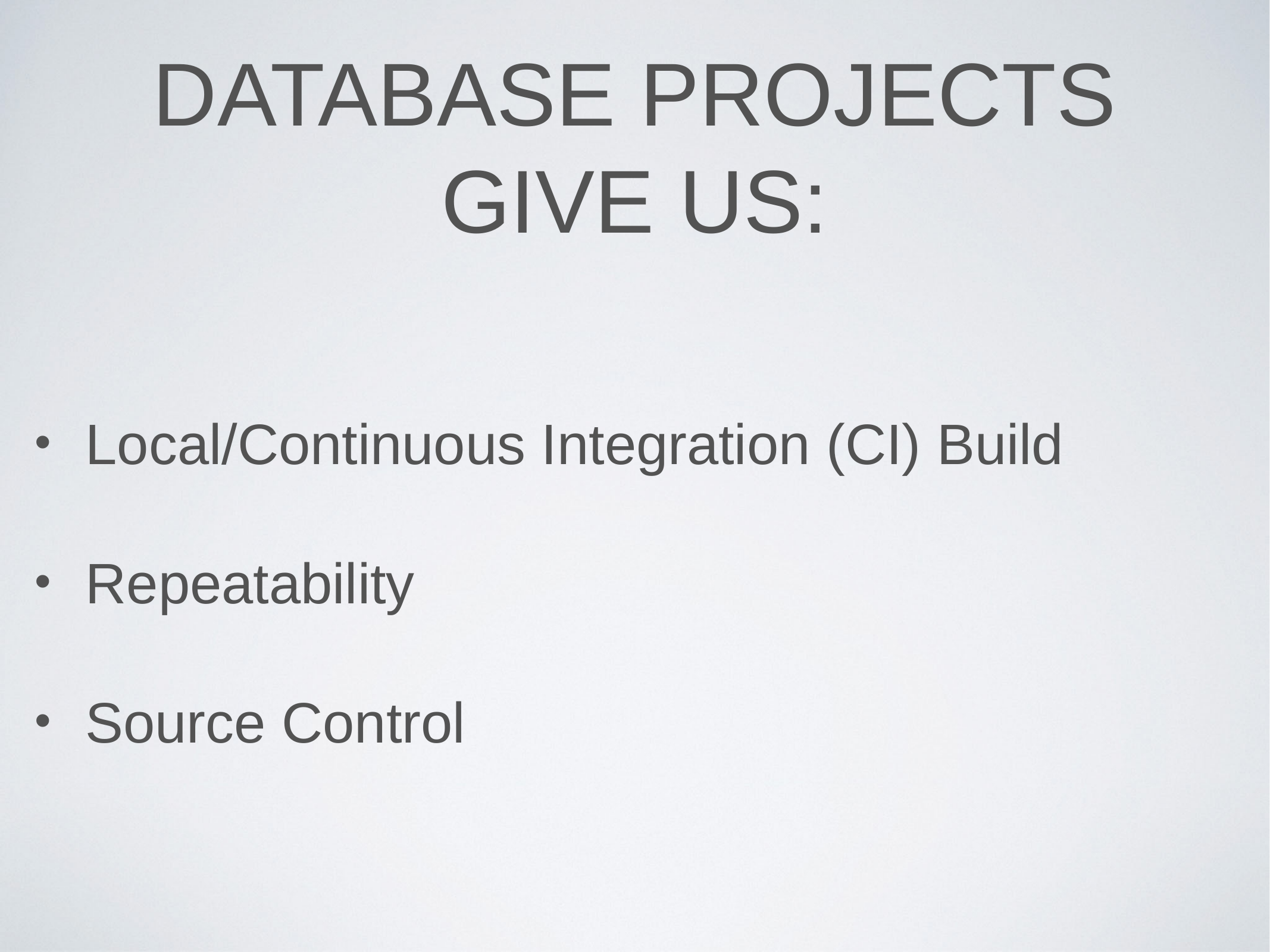

# Database projects give us:
Local/Continuous Integration (CI) Build
Repeatability
Source Control